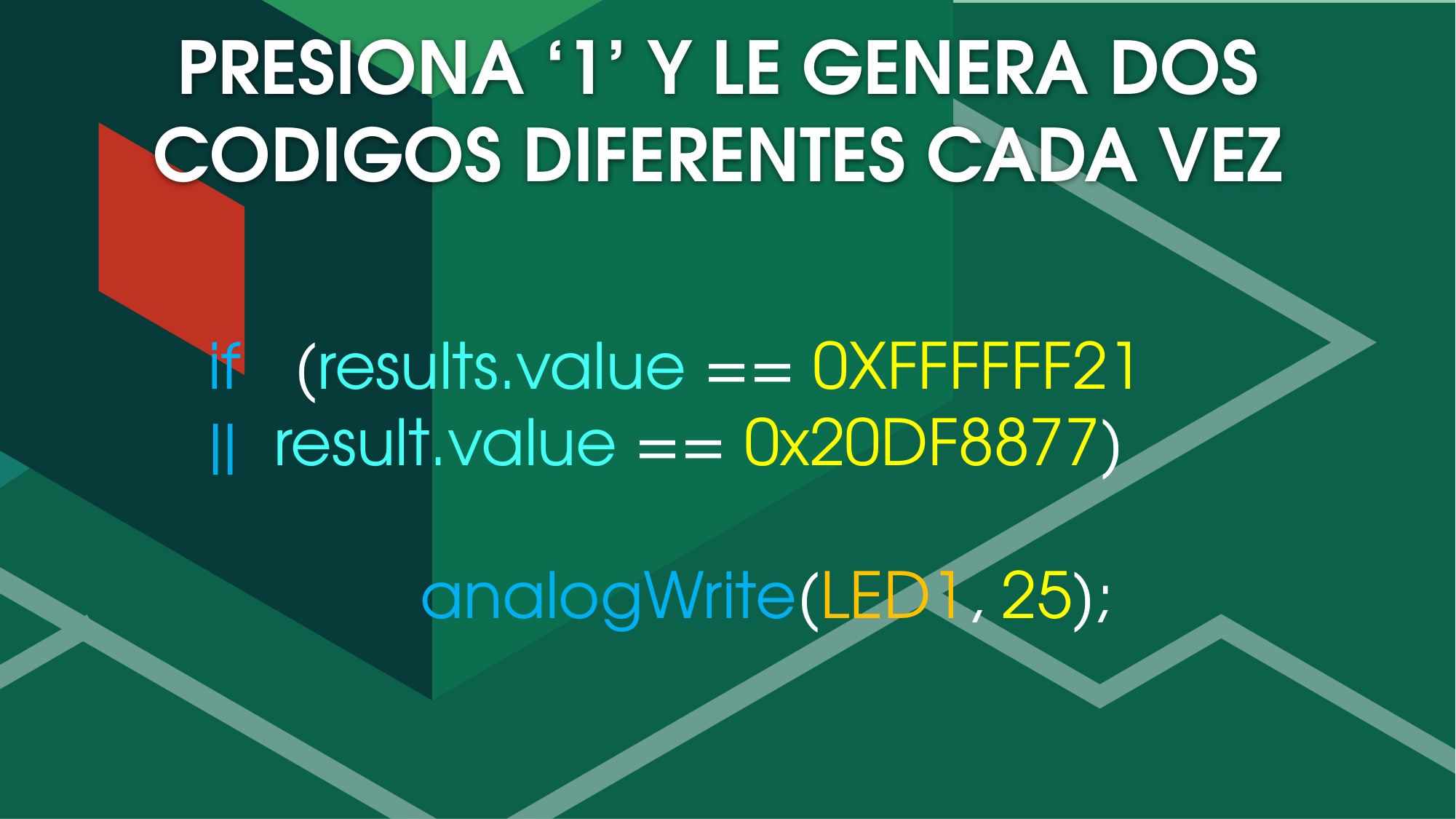

# PRESIONA ‘1’ Y LE GENERA DOS CODIGOS DIFERENTES CADA VEZ
if   (results.value == 0XFFFFFF21
||  result.value == 0x20DF8877)

            analogWrite(LED1, 25);